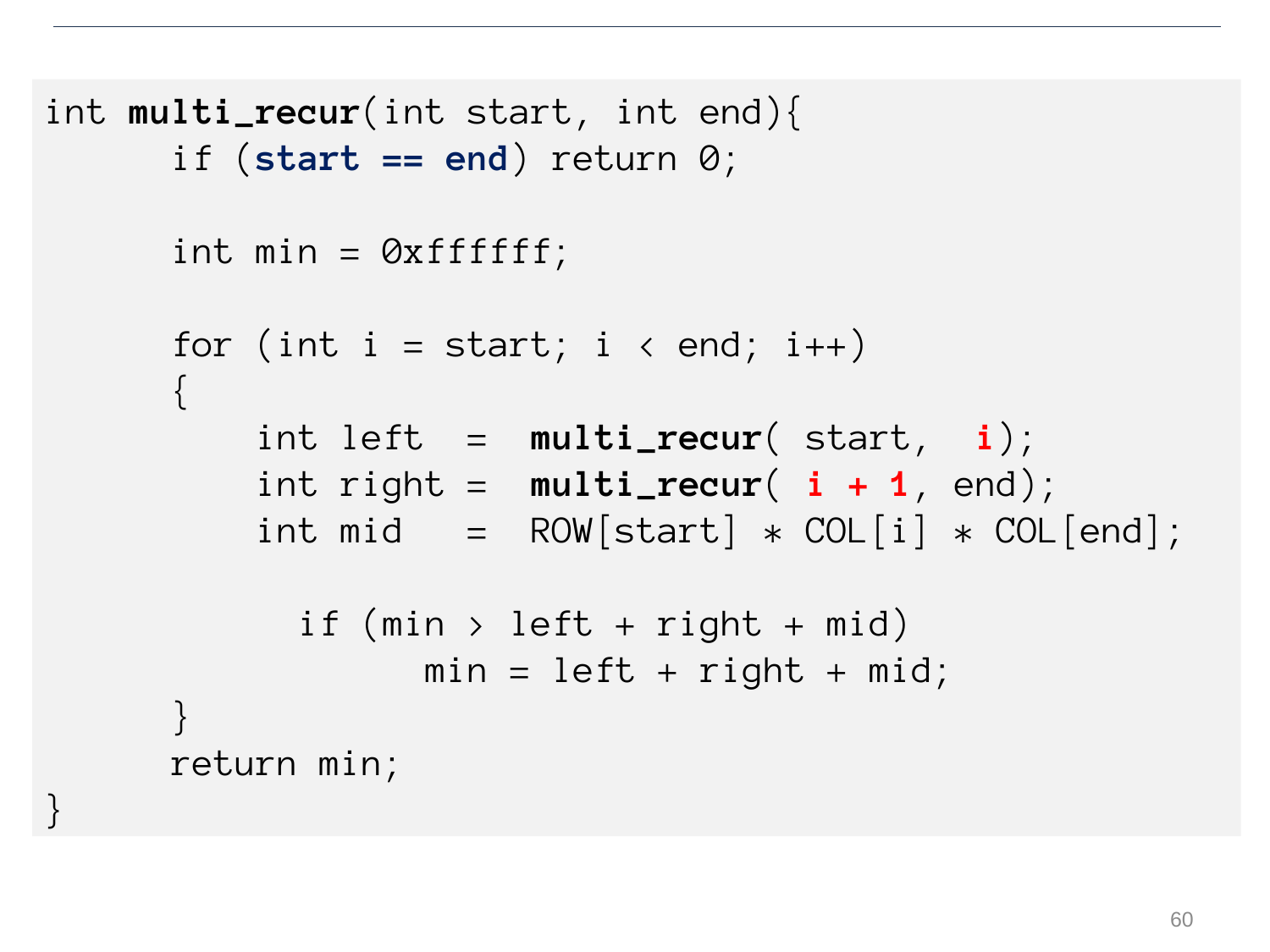

int multi_recur(int start, int end){
	if (start == end) return 0;

	int min = 0xffffff;

	for (int i = start; i < end; i++)
	{
	    int left  =  multi_recur( start,  i);
	    int right =  multi_recur( i + 1, end);
	    int mid   =  ROW[start] * COL[i] * COL[end];

		if (min > left + right + mid)
			min = left + right + mid;
	}
	return min;
}
60